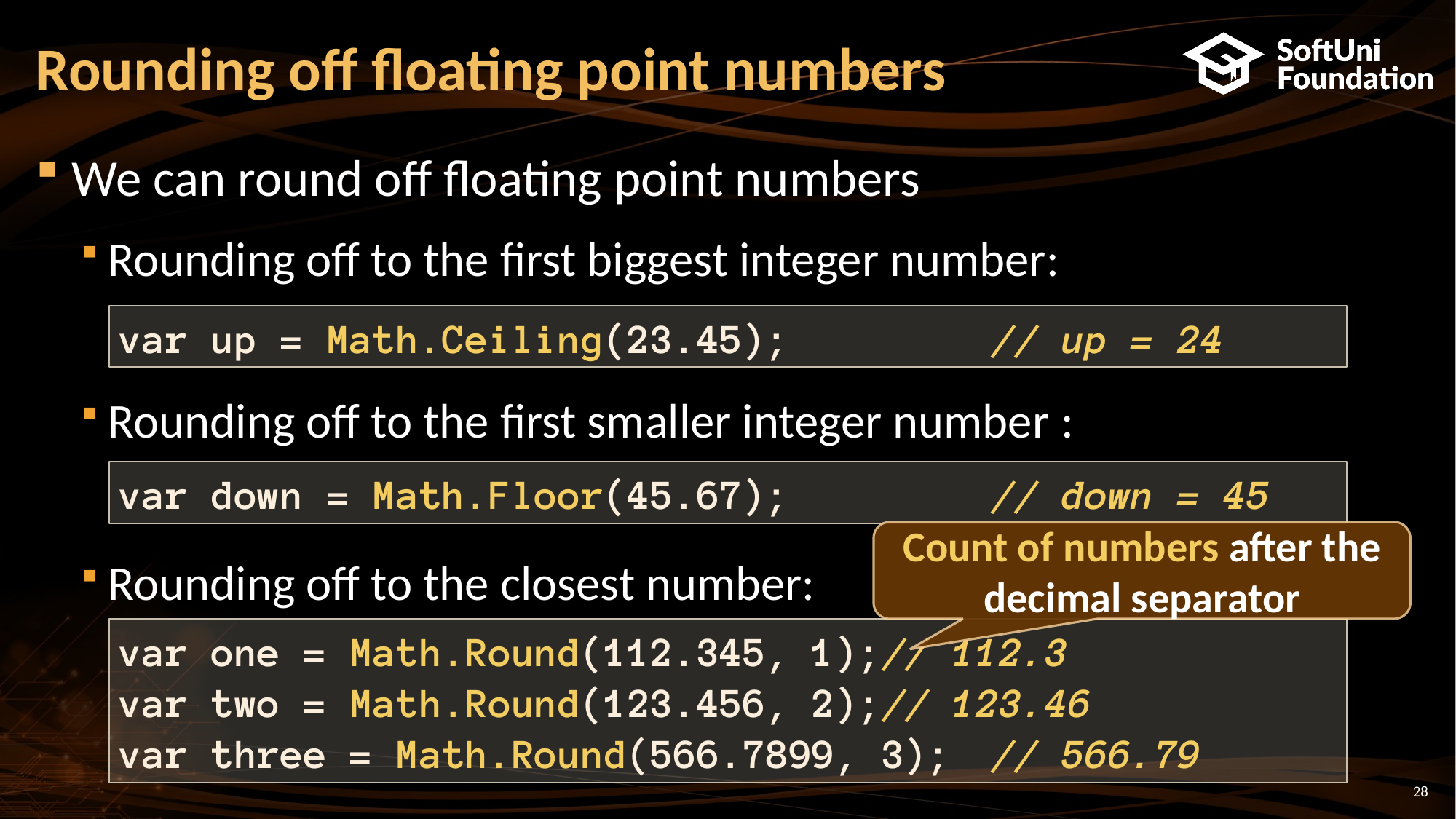

# Rounding off floating point numbers
We can round off floating point numbers
Rounding off to the first biggest integer number:

Rounding off to the first smaller integer number :

Rounding off to the closest number:

var up = Math.Ceiling(23.45);		// up = 24
var down = Math.Floor(45.67);		// down = 45
Count of numbers after the decimal separator
var one = Math.Round(112.345, 1);	// 112.3
var two = Math.Round(123.456, 2);	// 123.46
var three = Math.Round(566.7899, 3);	// 566.79
28